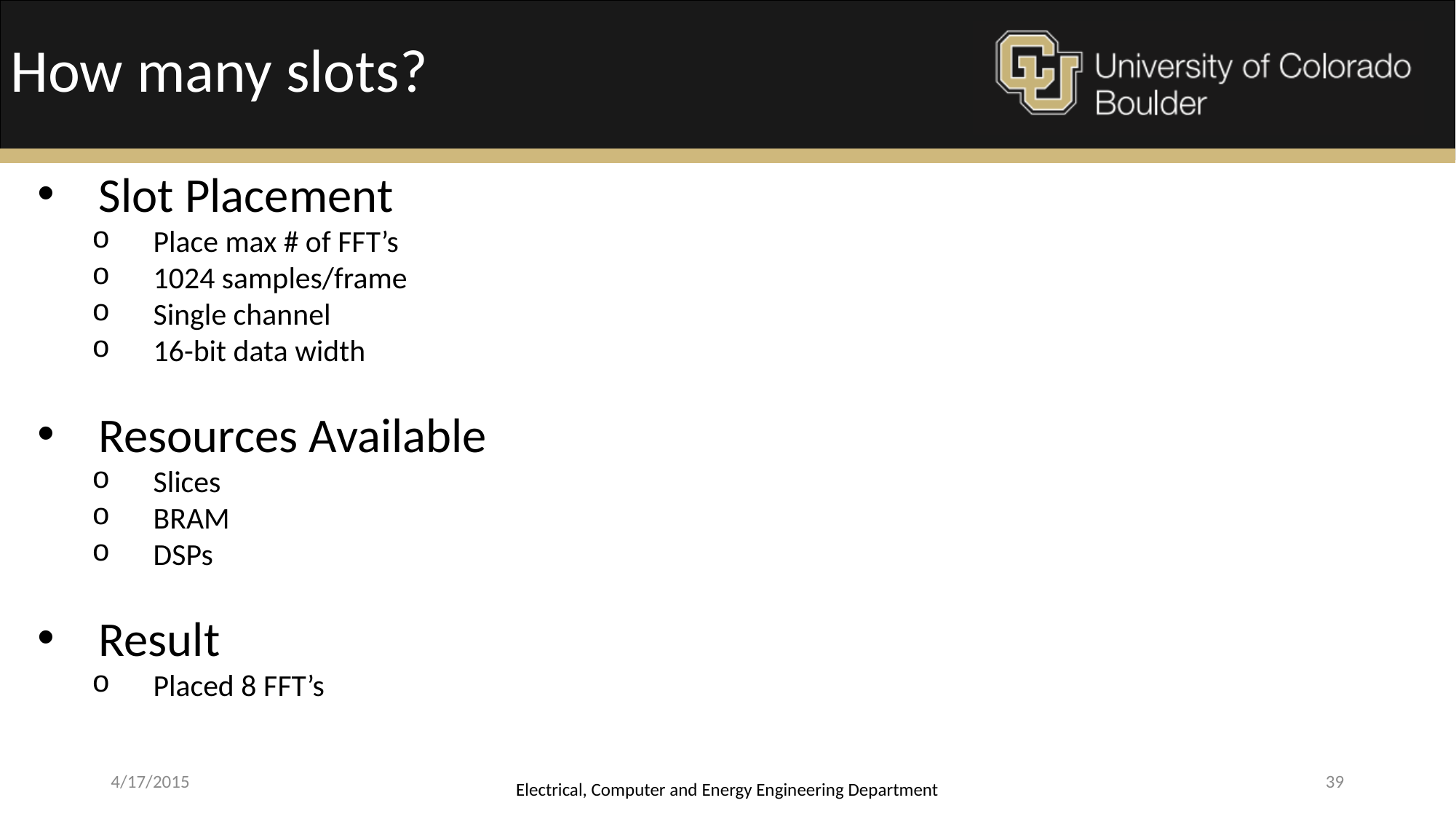

How many slots?
Slot Placement
Place max # of FFT’s
1024 samples/frame
Single channel
16-bit data width

Resources Available
Slices
BRAM
DSPs

Result
Placed 8 FFT’s
4/17/2015
Electrical, Computer and Energy Engineering Department
39